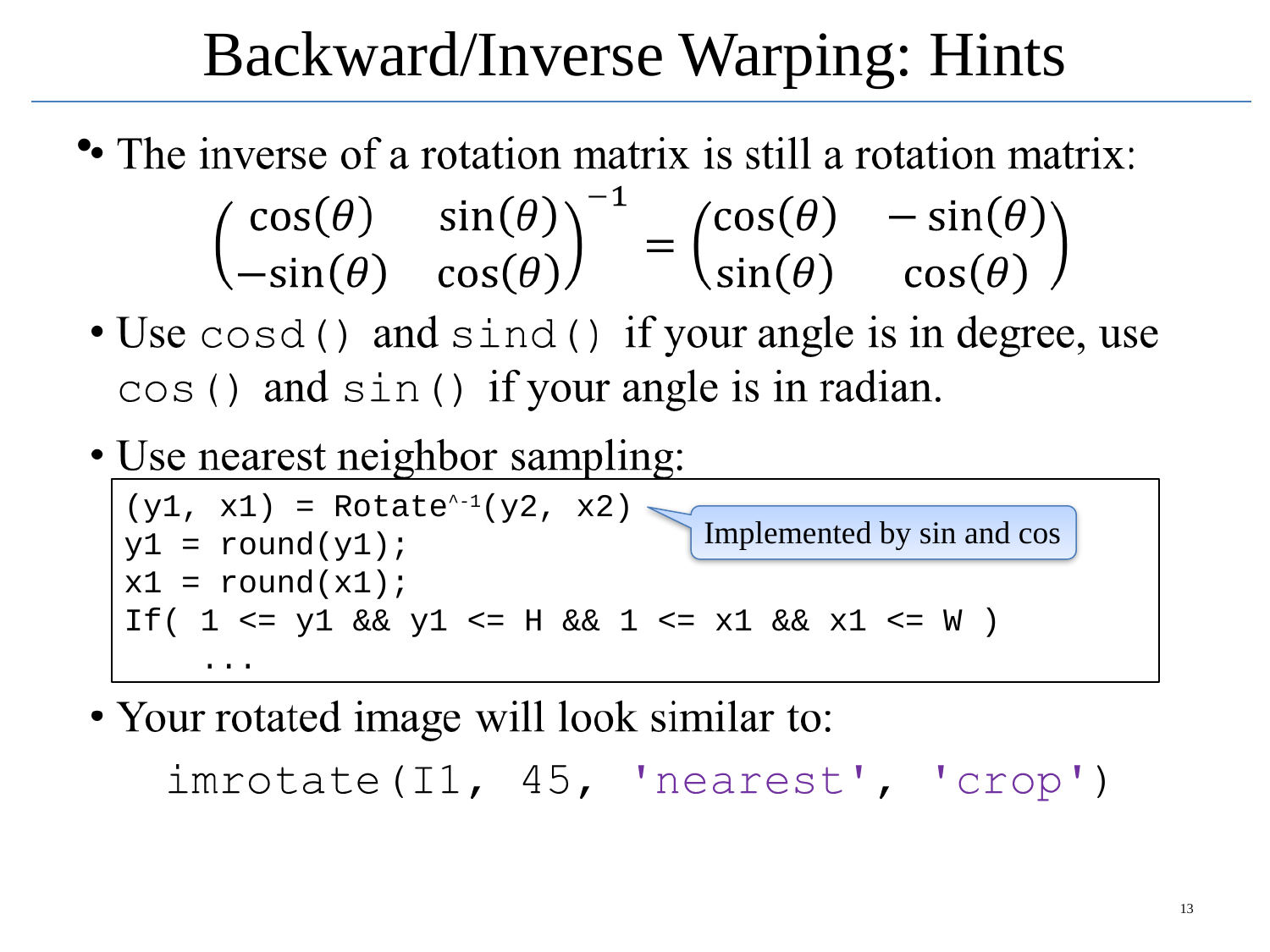

# Backward/Inverse Warping: Hints

(y1, x1) = Rotate^-1(y2, x2)
y1 = round(y1);
x1 = round(x1);
If( 1 <= y1 && y1 <= H && 1 <= x1 && x1 <= W )
    ...

Implemented by sin and cos
13